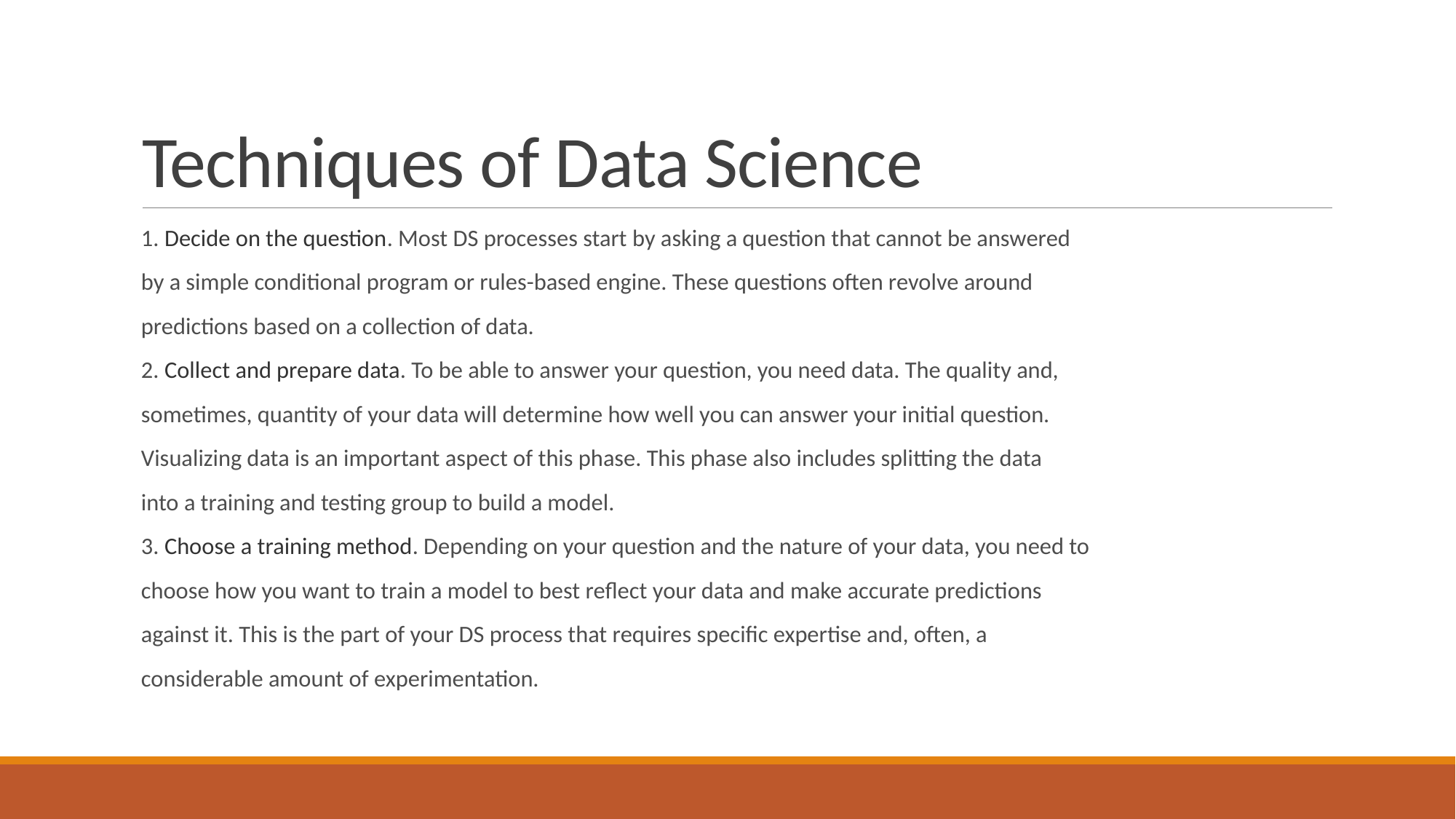

# Techniques of Data Science
1. Decide on the question. Most DS processes start by asking a question that cannot be answered
by a simple conditional program or rules-based engine. These questions often revolve around
predictions based on a collection of data.
2. Collect and prepare data. To be able to answer your question, you need data. The quality and,
sometimes, quantity of your data will determine how well you can answer your initial question.
Visualizing data is an important aspect of this phase. This phase also includes splitting the data
into a training and testing group to build a model.
3. Choose a training method. Depending on your question and the nature of your data, you need to
choose how you want to train a model to best reflect your data and make accurate predictions
against it. This is the part of your DS process that requires specific expertise and, often, a
considerable amount of experimentation.